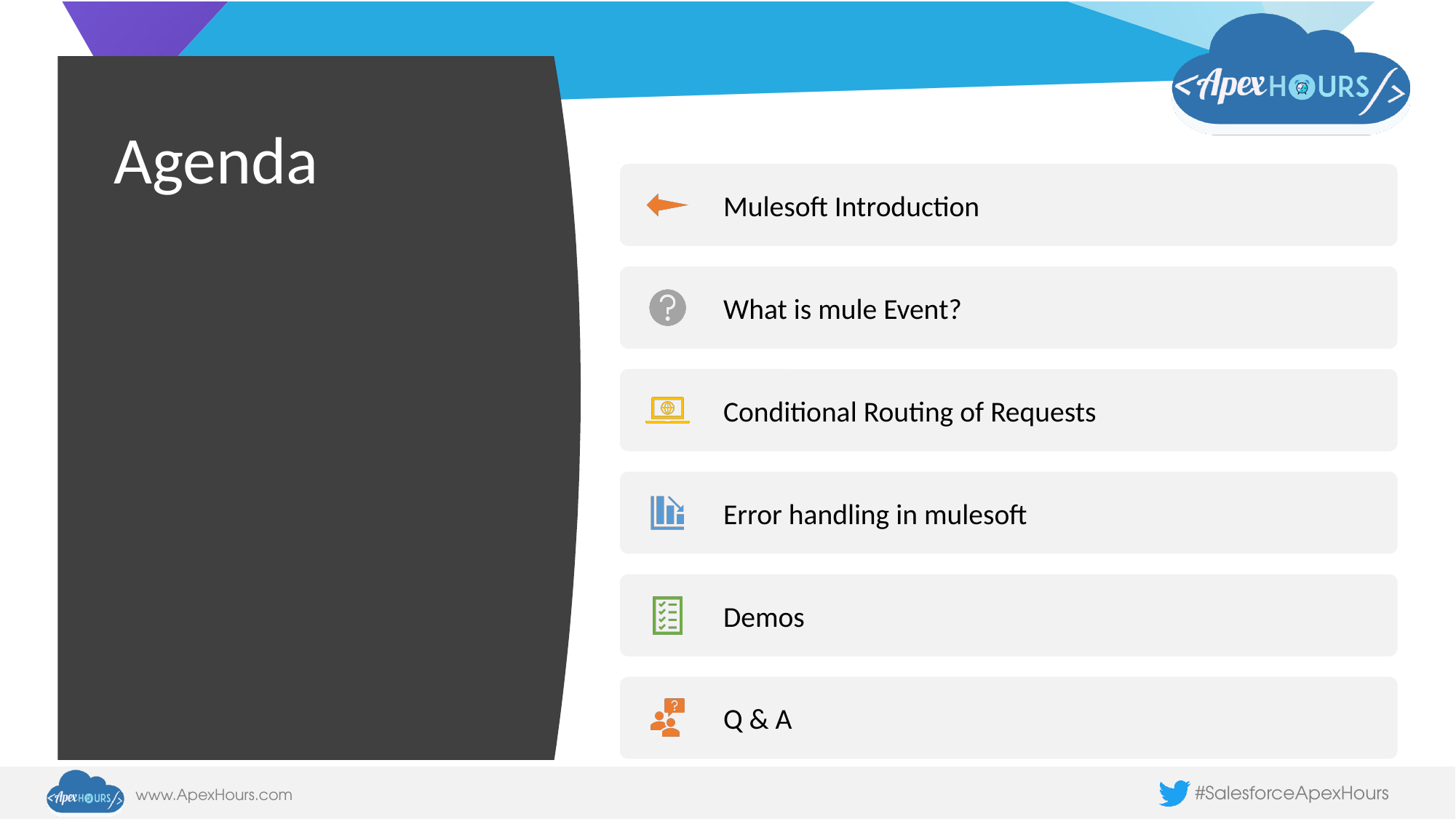

# Agenda
Mulesoft Introduction
What is mule Event?
Conditional Routing of Requests
Error handling in mulesoft
Demos
Q & A